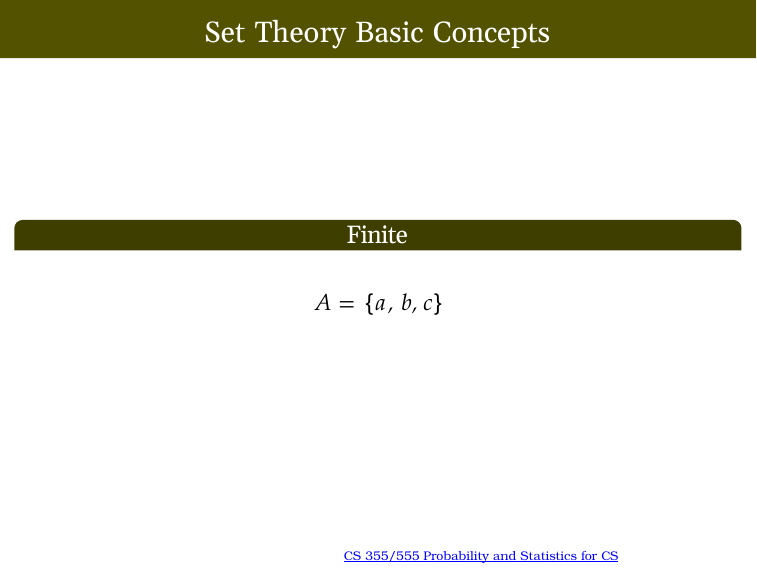

Set Theory Basic Concepts

Finite
A = {a, b, c}
CS 355/555 Probability and Statistics for CS